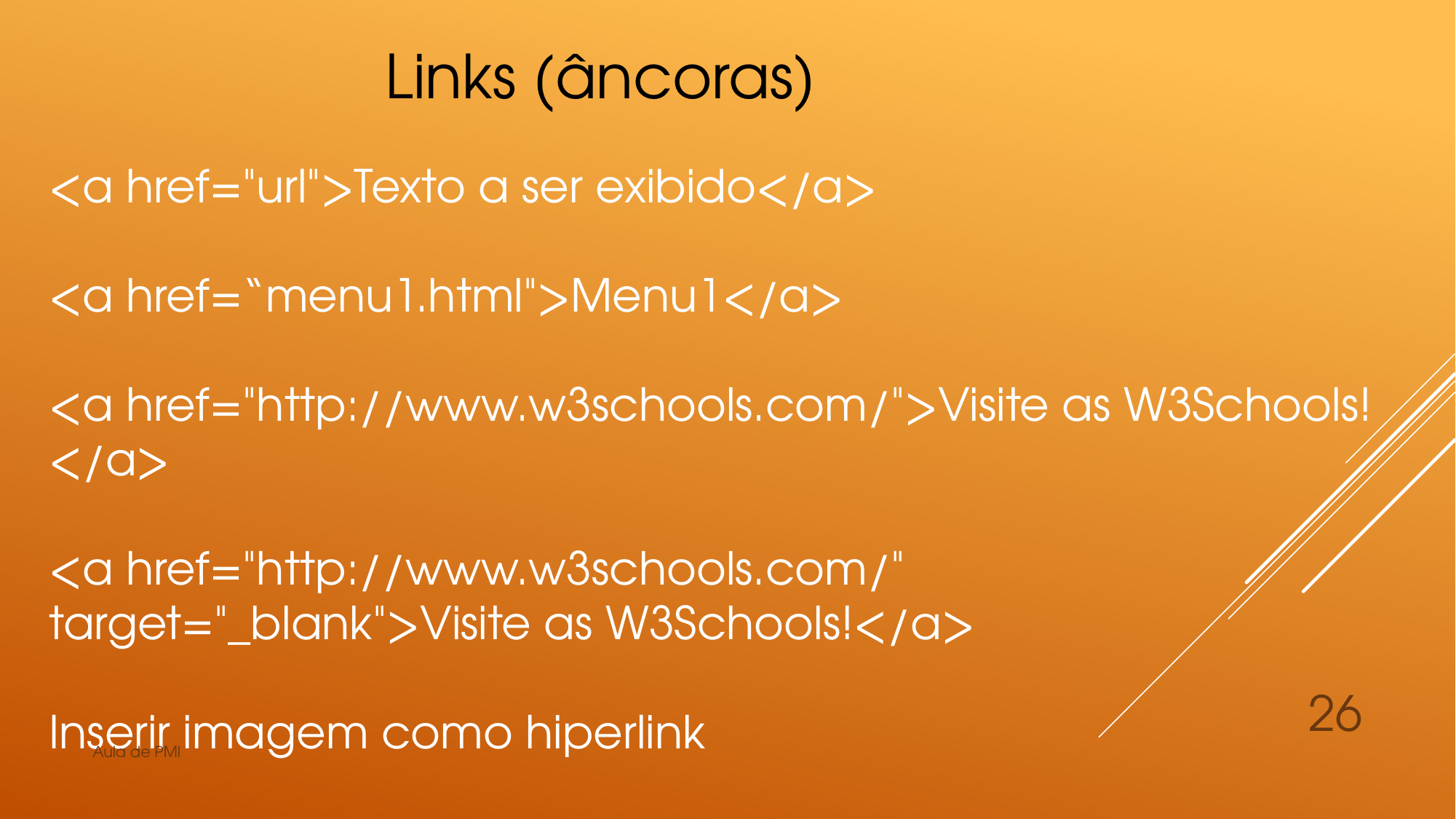

Links (âncoras)
<a href="url">Texto a ser exibido</a>

<a href=“menu1.html">Menu1</a>

<a href="http://www.w3schools.com/">Visite as W3Schools!</a>

<a href="http://www.w3schools.com/"
target="_blank">Visite as W3Schools!</a>

Inserir imagem como hiperlink
26
Aula de PMI